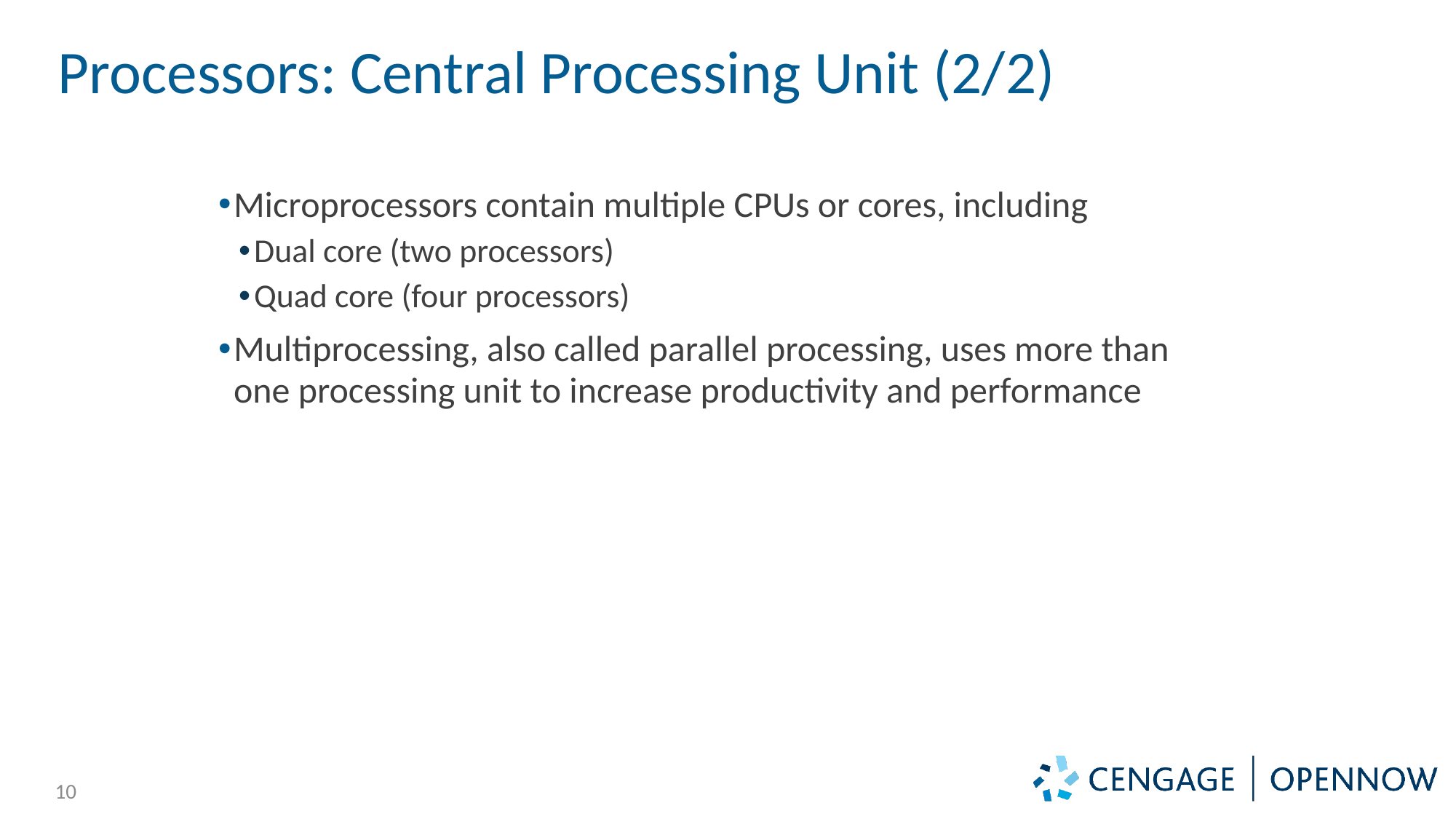

# Processors: Central Processing Unit (2/2)
Microprocessors contain multiple CPUs or cores, including
Dual core (two processors)
Quad core (four processors)
Multiprocessing, also called parallel processing, uses more than one processing unit to increase productivity and performance